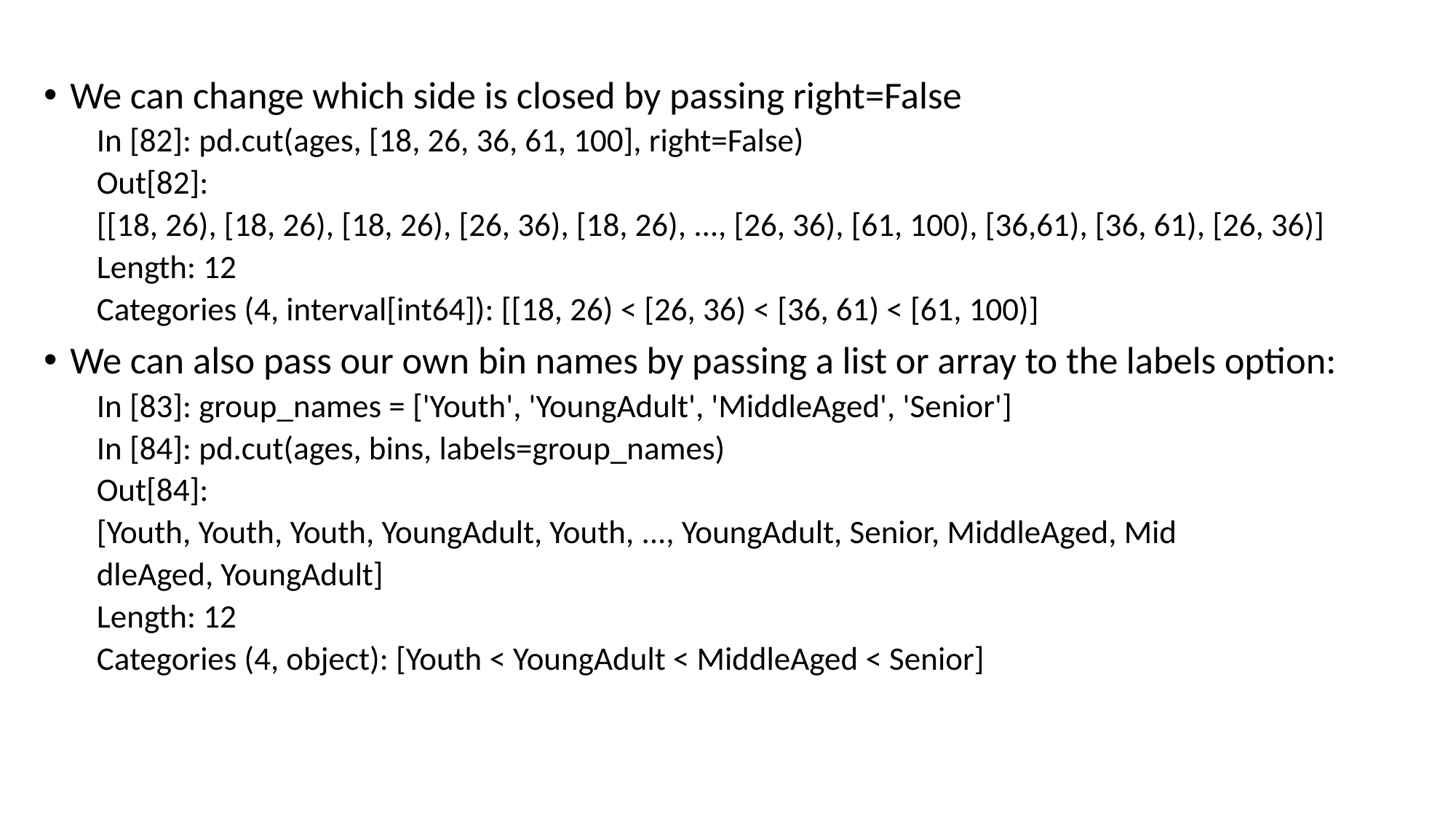

We can change which side is closed by passing right=False
In [82]: pd.cut(ages, [18, 26, 36, 61, 100], right=False)
Out[82]:
[[18, 26), [18, 26), [18, 26), [26, 36), [18, 26), ..., [26, 36), [61, 100), [36,61), [36, 61), [26, 36)]
Length: 12
Categories (4, interval[int64]): [[18, 26) < [26, 36) < [36, 61) < [61, 100)]
We can also pass our own bin names by passing a list or array to the labels option:
In [83]: group_names = ['Youth', 'YoungAdult', 'MiddleAged', 'Senior']
In [84]: pd.cut(ages, bins, labels=group_names)
Out[84]:
[Youth, Youth, Youth, YoungAdult, Youth, ..., YoungAdult, Senior, MiddleAged, Mid
dleAged, YoungAdult]
Length: 12
Categories (4, object): [Youth < YoungAdult < MiddleAged < Senior]